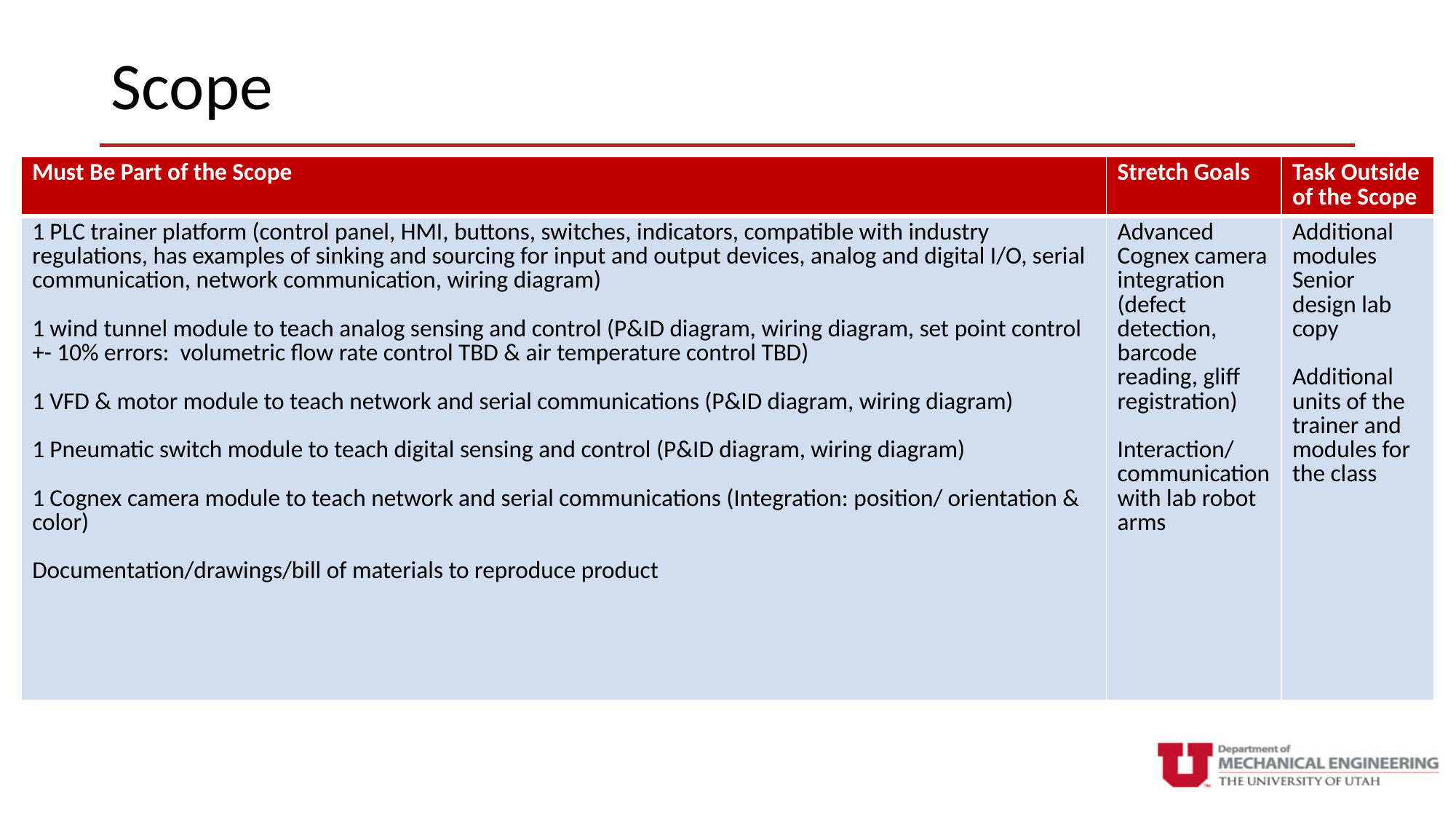

# Scope
| Must Be Part of the Scope | Stretch Goals | Task Outside of the Scope |
| --- | --- | --- |
| 1 PLC trainer platform (control panel, HMI, buttons, switches, indicators, compatible with industry regulations, has examples of sinking and sourcing for input and output devices, analog and digital I/O, serial communication, network communication, wiring diagram)   1 wind tunnel module to teach analog sensing and control (P&ID diagram, wiring diagram, set point control +- 10% errors: volumetric flow rate control TBD & air temperature control TBD)   1 VFD & motor module to teach network and serial communications (P&ID diagram, wiring diagram)   1 Pneumatic switch module to teach digital sensing and control (P&ID diagram, wiring diagram)   1 Cognex camera module to teach network and serial communications (Integration: position/ orientation & color)   Documentation/drawings/bill of materials to reproduce product | Advanced Cognex camera integration (defect detection, barcode reading, gliff registration) Interaction/ communication with lab robot arms | Additional modules Senior design lab copy   Additional units of the trainer and modules for the class |